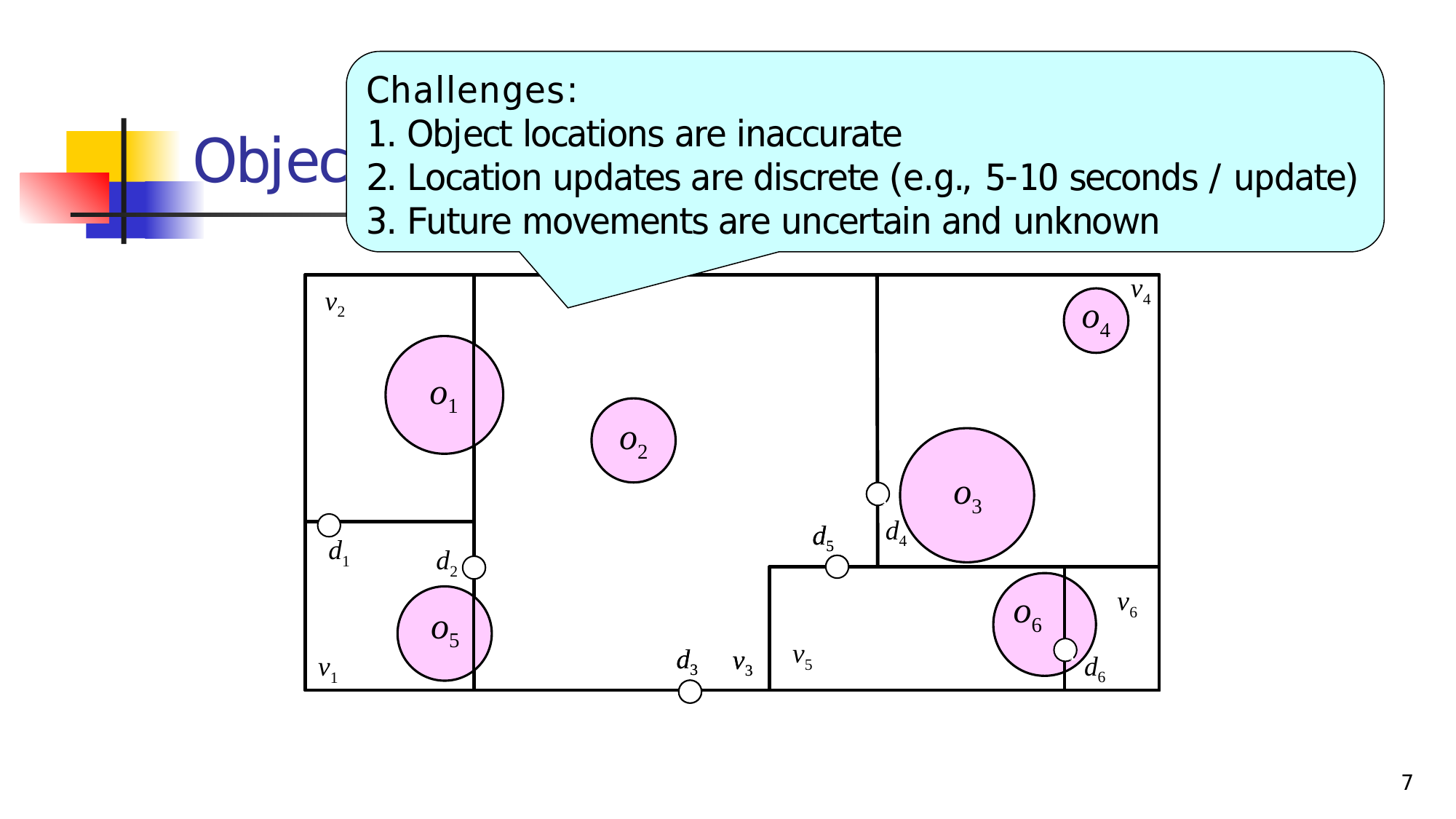

# Object Uncertainty Regions
Challenges:
Object locations are inaccurate
Location updates are discrete (e.g., 5-10 seconds / update)
Future movements are uncertain and unknown
v4

v2

o4
o1

o2

o3
x
d4
d5

d1
d2

v6
o6

o5

v5
d3
v3
x
d6
v1

v4

v2
o4

o1

o2

o3
x
d4
d5

d1
d2

v6
o6

o5
v5
d3
v3
x
d6
v1

7